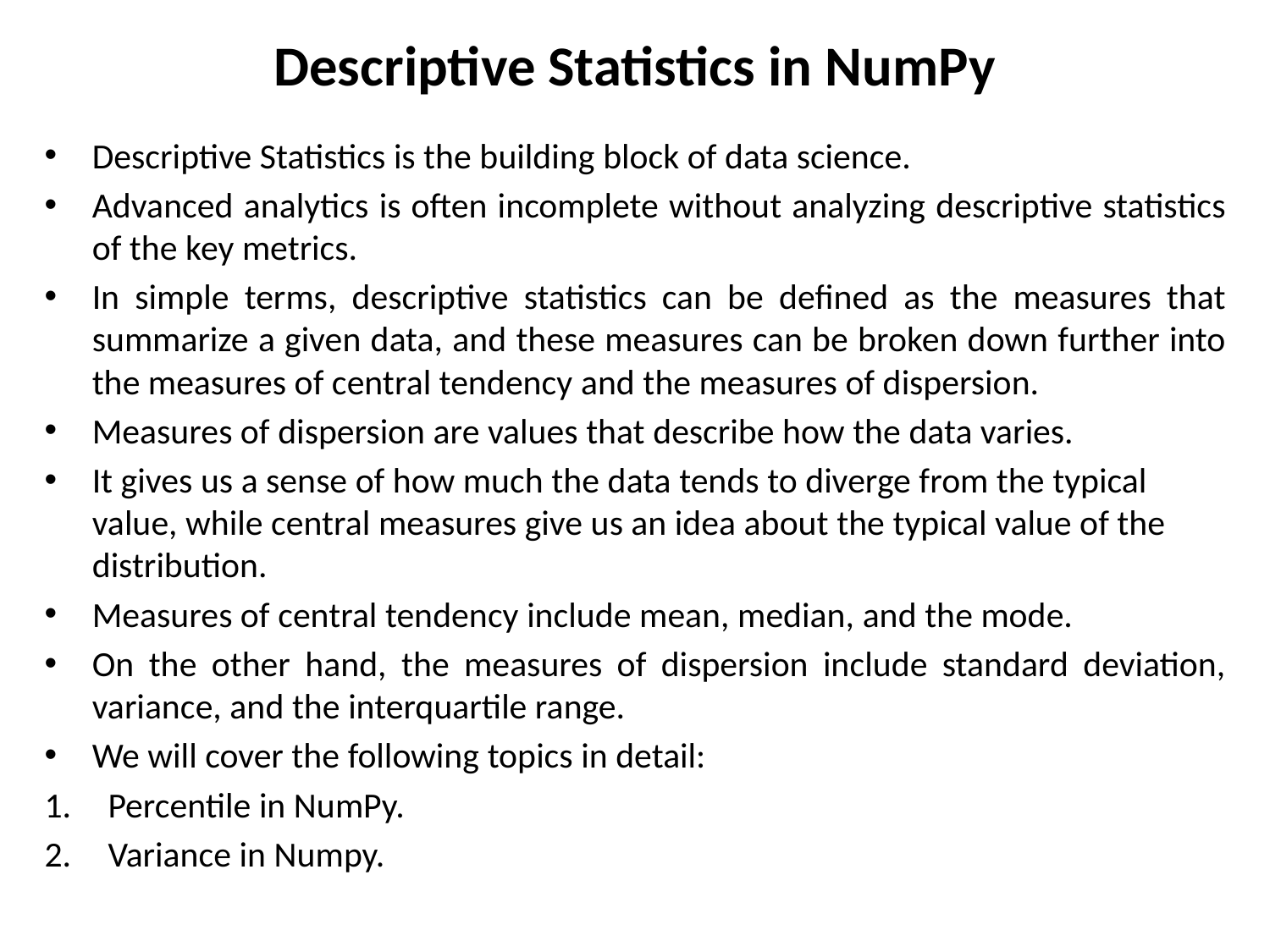

# Descriptive Statistics in NumPy
Descriptive Statistics is the building block of data science.
Advanced analytics is often incomplete without analyzing descriptive statistics of the key metrics.
In simple terms, descriptive statistics can be defined as the measures that summarize a given data, and these measures can be broken down further into the measures of central tendency and the measures of dispersion.
Measures of dispersion are values that describe how the data varies.
It gives us a sense of how much the data tends to diverge from the typical value, while central measures give us an idea about the typical value of the distribution.
Measures of central tendency include mean, median, and the mode.
On the other hand, the measures of dispersion include standard deviation, variance, and the interquartile range.
We will cover the following topics in detail:
Percentile in NumPy.
Variance in Numpy.